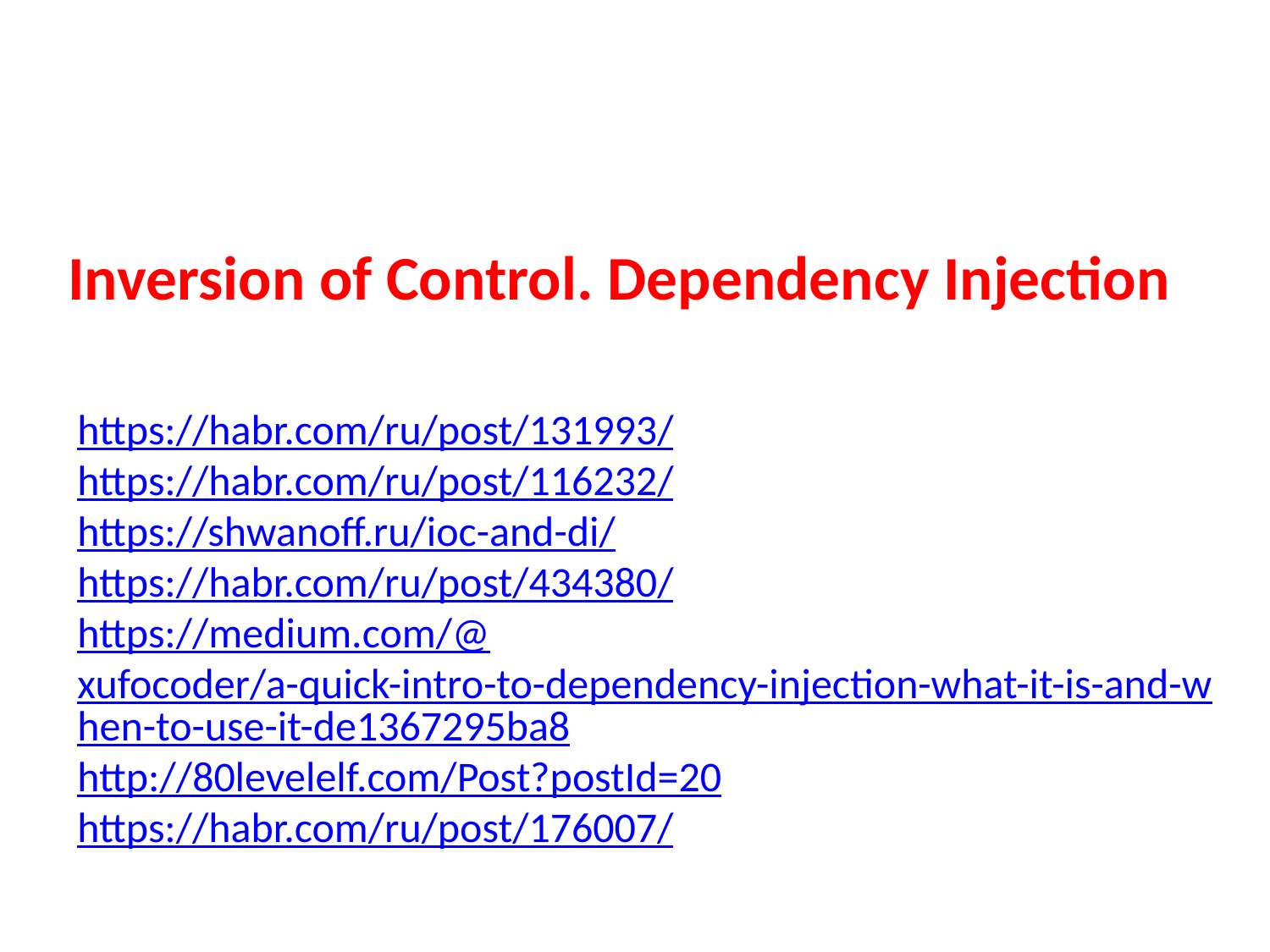

# Inversion of Control. Dependency Injection
https://habr.com/ru/post/131993/
https://habr.com/ru/post/116232/
https://shwanoff.ru/ioc-and-di/
https://habr.com/ru/post/434380/
https://medium.com/@xufocoder/a-quick-intro-to-dependency-injection-what-it-is-and-when-to-use-it-de1367295ba8
http://80levelelf.com/Post?postId=20
https://habr.com/ru/post/176007/